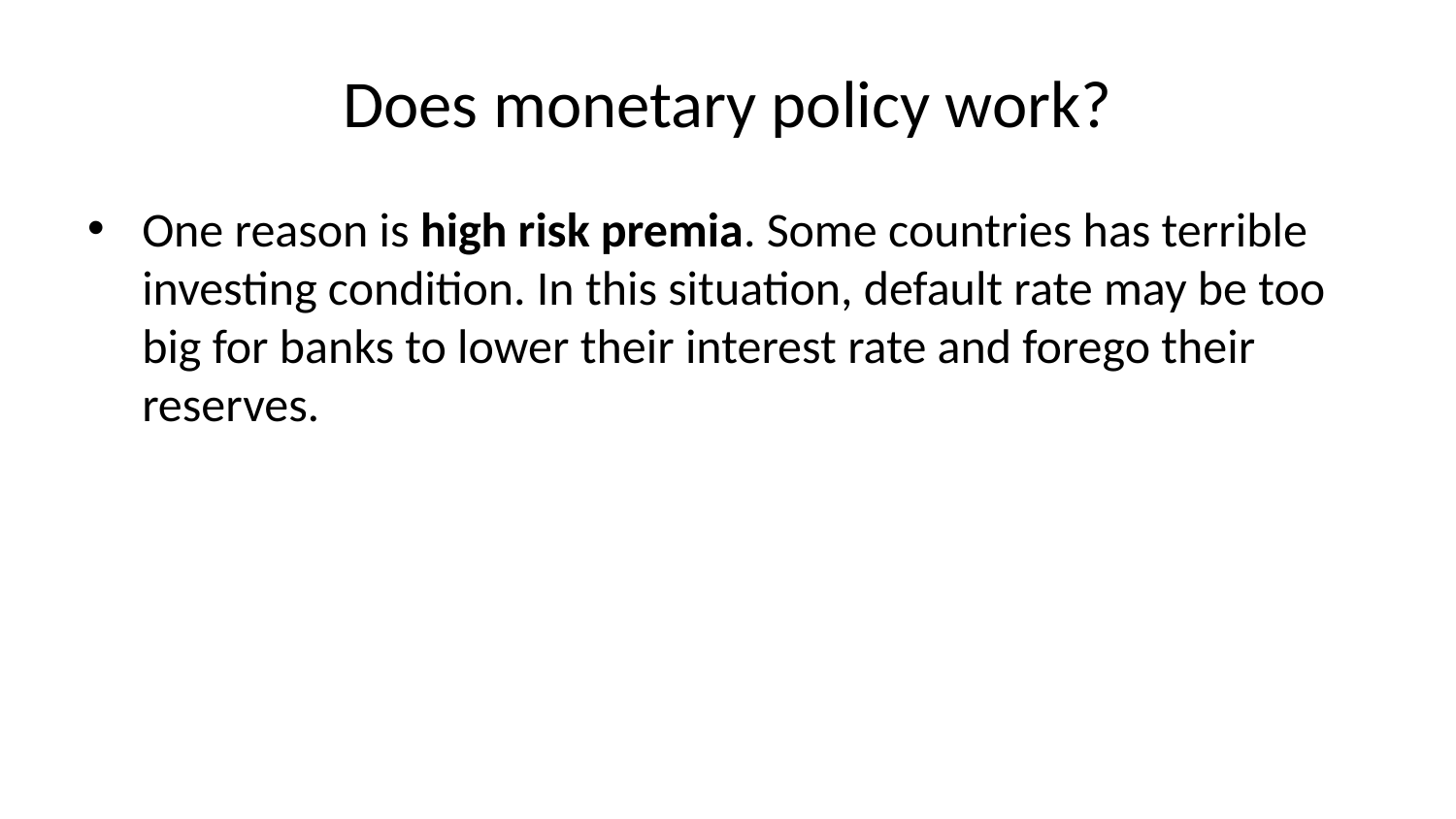

# Does monetary policy work?
One reason is high risk premia. Some countries has terrible investing condition. In this situation, default rate may be too big for banks to lower their interest rate and forego their reserves.